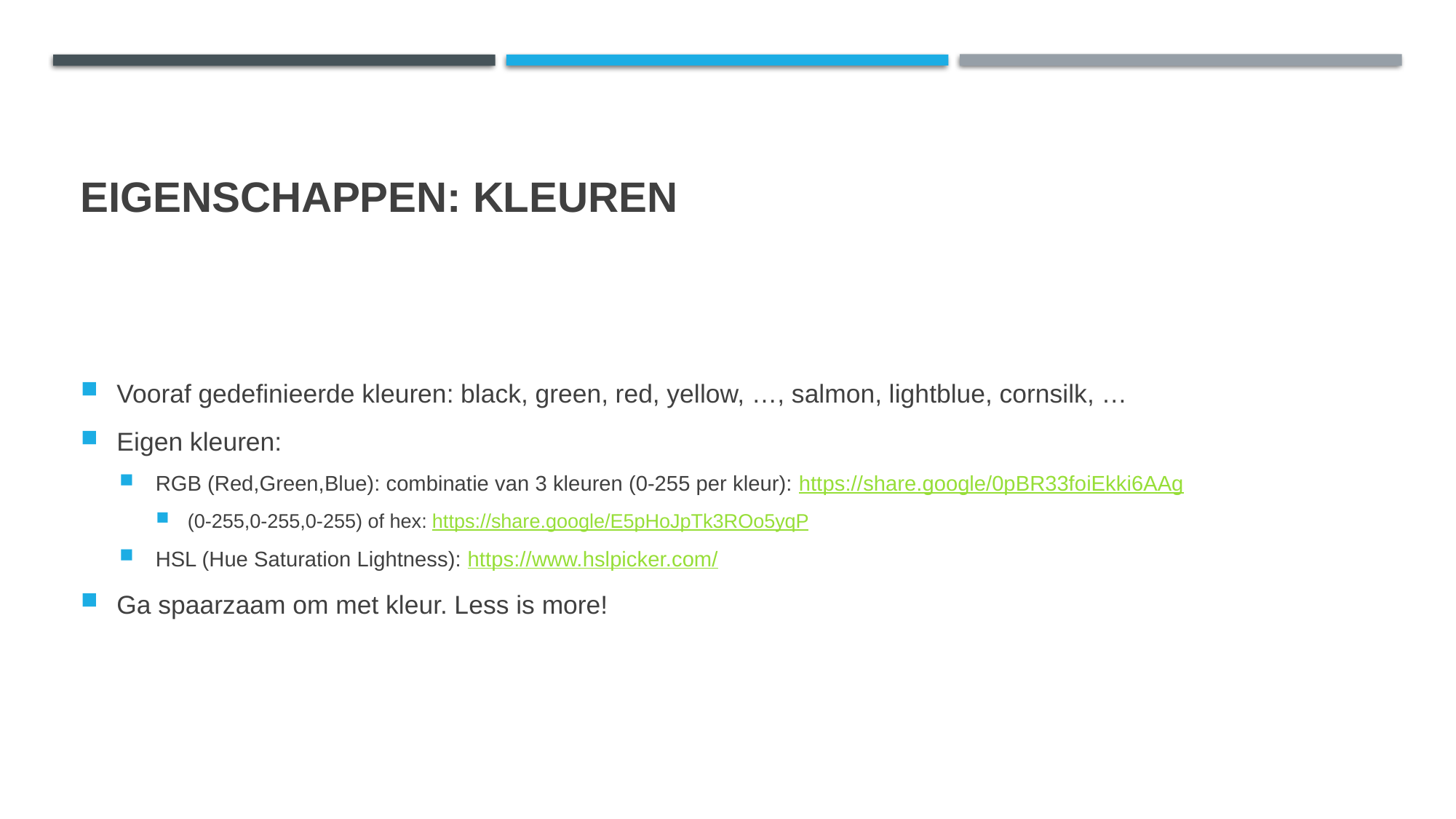

# eigenschappen: Kleuren
Vooraf gedefinieerde kleuren: black, green, red, yellow, …, salmon, lightblue, cornsilk, …
Eigen kleuren:
RGB (Red,Green,Blue): combinatie van 3 kleuren (0-255 per kleur): https://share.google/0pBR33foiEkki6AAg
(0-255,0-255,0-255) of hex: https://share.google/E5pHoJpTk3ROo5yqP
HSL (Hue Saturation Lightness): https://www.hslpicker.com/
Ga spaarzaam om met kleur. Less is more!